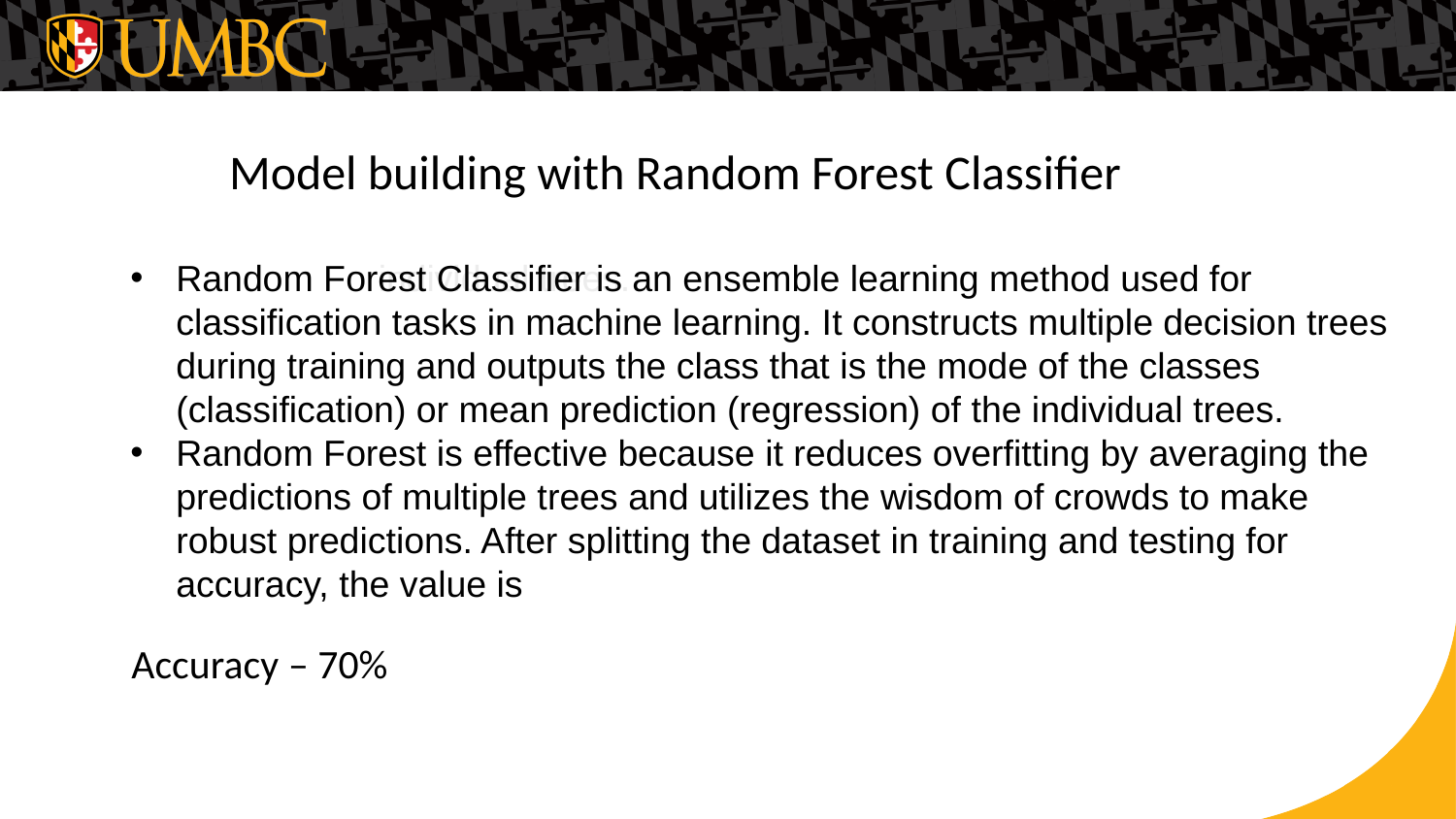

# Model building with Random Forest Classifier
Random Forest Classifier is an ensemble learning method used for classification tasks in machine learning. It constructs multiple decision trees during training and outputs the class that is the mode of the classes (classification) or mean prediction (regression) of the individual trees.
Random Forest is effective because it reduces overfitting by averaging the predictions of multiple trees and utilizes the wisdom of crowds to make robust predictions. After splitting the dataset in training and testing for accuracy, the value is
individual trees.
        Accuracy – 70%